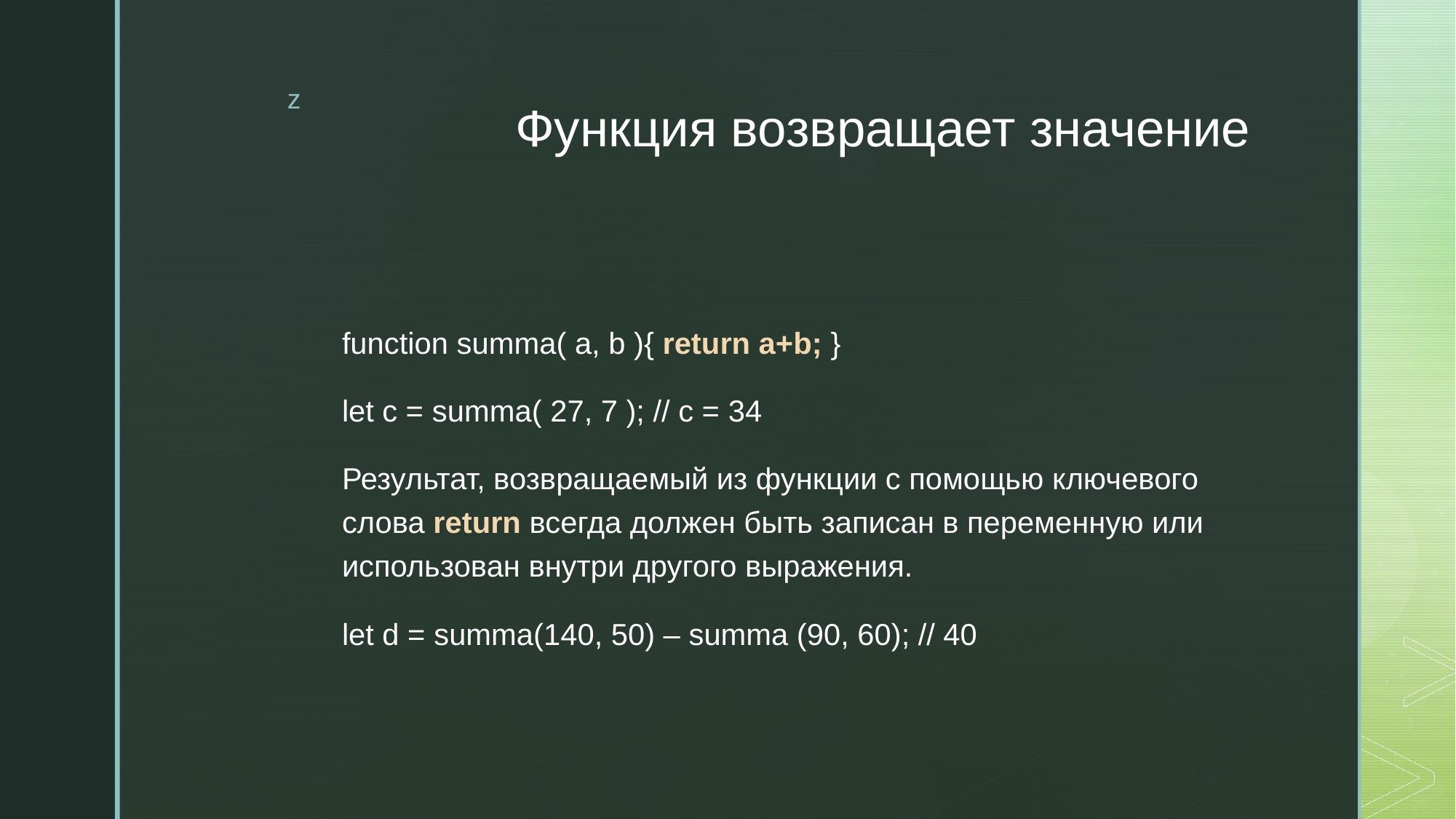

# Функция возвращает значение
function summa( a, b ){ return a+b; }
let с = summa( 27, 7 ); // с = 34
Результат, возвращаемый из функции с помощью ключевого слова return всегда должен быть записан в переменную или использован внутри другого выражения.
let d = summa(140, 50) – summa (90, 60); // 40